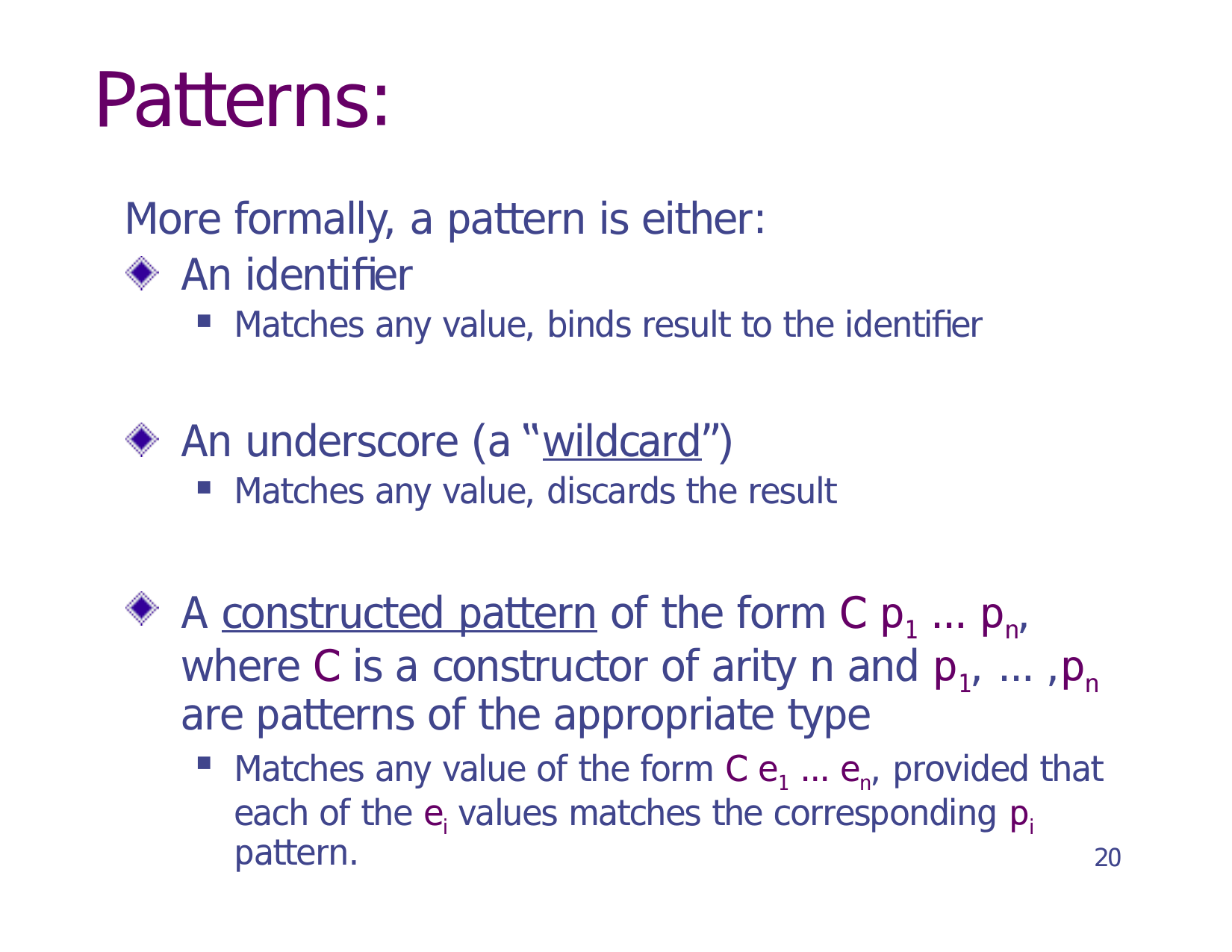

# Patterns:
More formally, a pattern is either:
An identifier
Matches any value, binds result to the identifier

An underscore (a “wildcard”)
Matches any value, discards the result

A constructed pattern of the form C p1 … pn, where C is a constructor of arity n and p1, … ,pn are patterns of the appropriate type
Matches any value of the form C e1 … en, provided that each of the ei values matches the corresponding pi pattern.
20